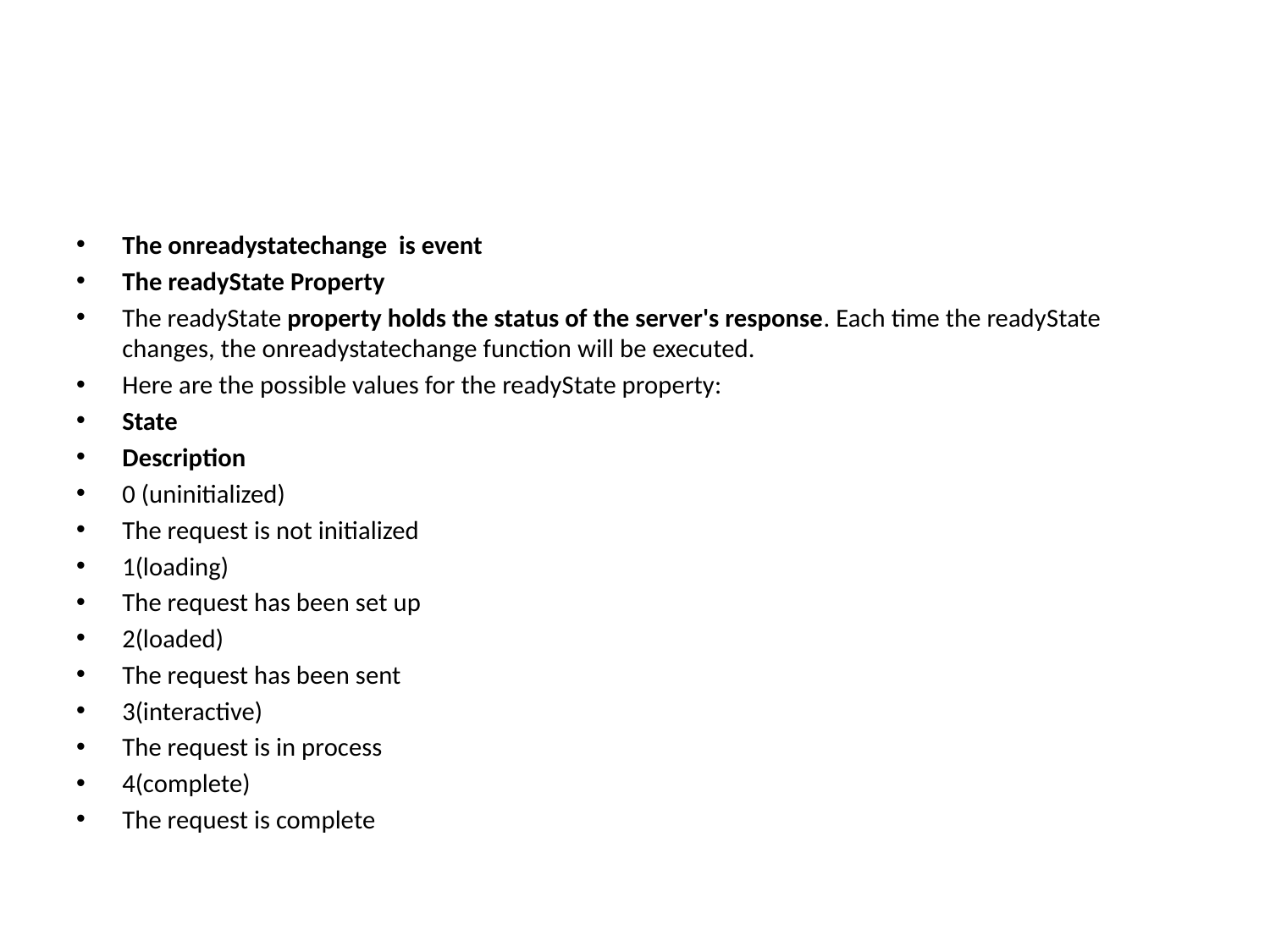

#
The onreadystatechange  is event
The readyState Property
The readyState property holds the status of the server's response. Each time the readyState changes, the onreadystatechange function will be executed.
Here are the possible values for the readyState property:
State
Description
0 (uninitialized)
The request is not initialized
1(loading)
The request has been set up
2(loaded)
The request has been sent
3(interactive)
The request is in process
4(complete)
The request is complete